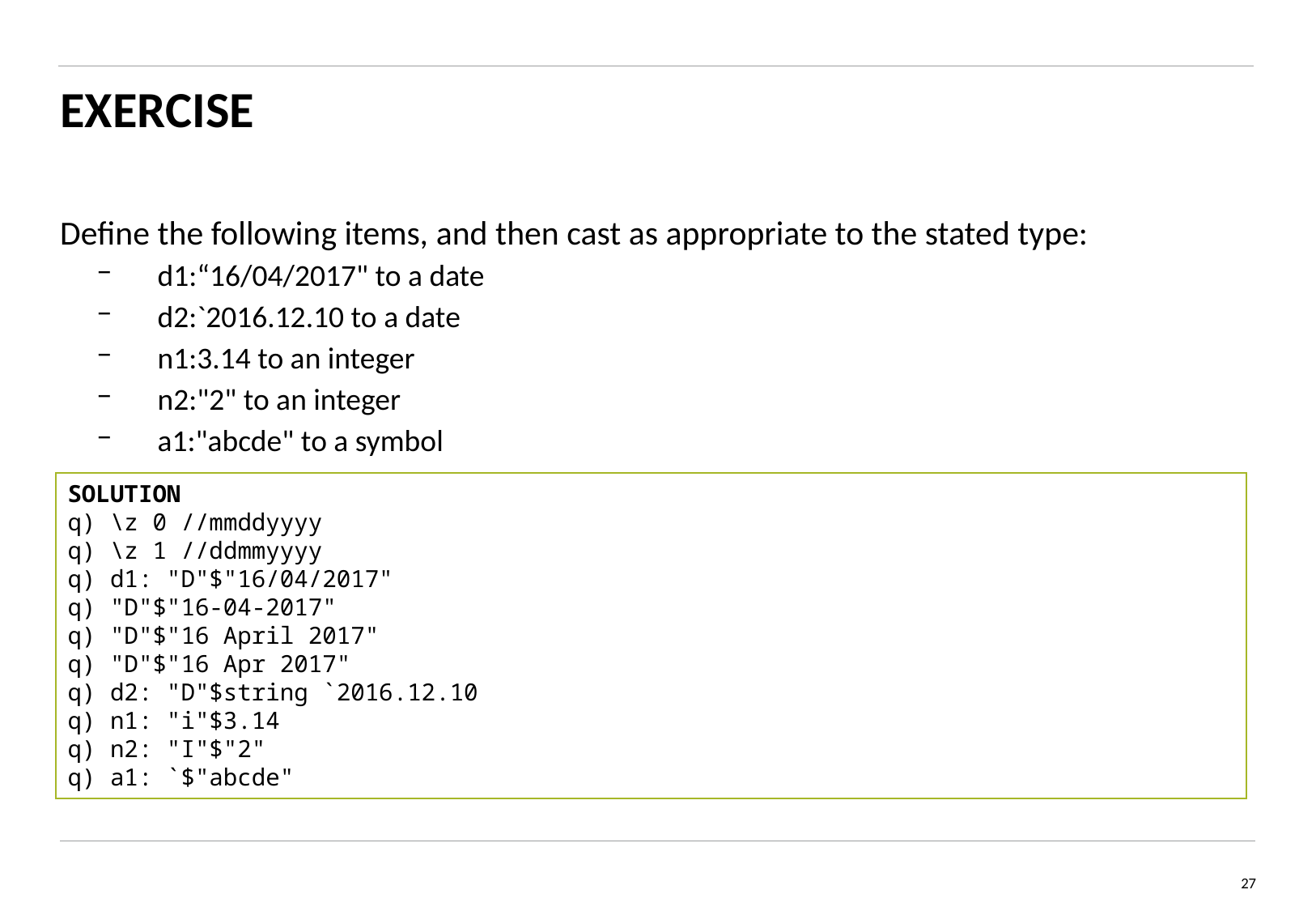

# EXERCISE
Define the following items, and then cast as appropriate to the stated type:
d1:“16/04/2017" to a date
d2:`2016.12.10 to a date
n1:3.14 to an integer
n2:"2" to an integer
a1:"abcde" to a symbol
SOLUTION
q) \z 0 //mmddyyyy
q) \z 1 //ddmmyyyy
q) d1: "D"$"16/04/2017"
q) "D"$"16-04-2017"
q) "D"$"16 April 2017"
q) "D"$"16 Apr 2017"
q) d2: "D"$string `2016.12.10
q) n1: "i"$3.14
q) n2: "I"$"2"
q) a1: `$"abcde"
27